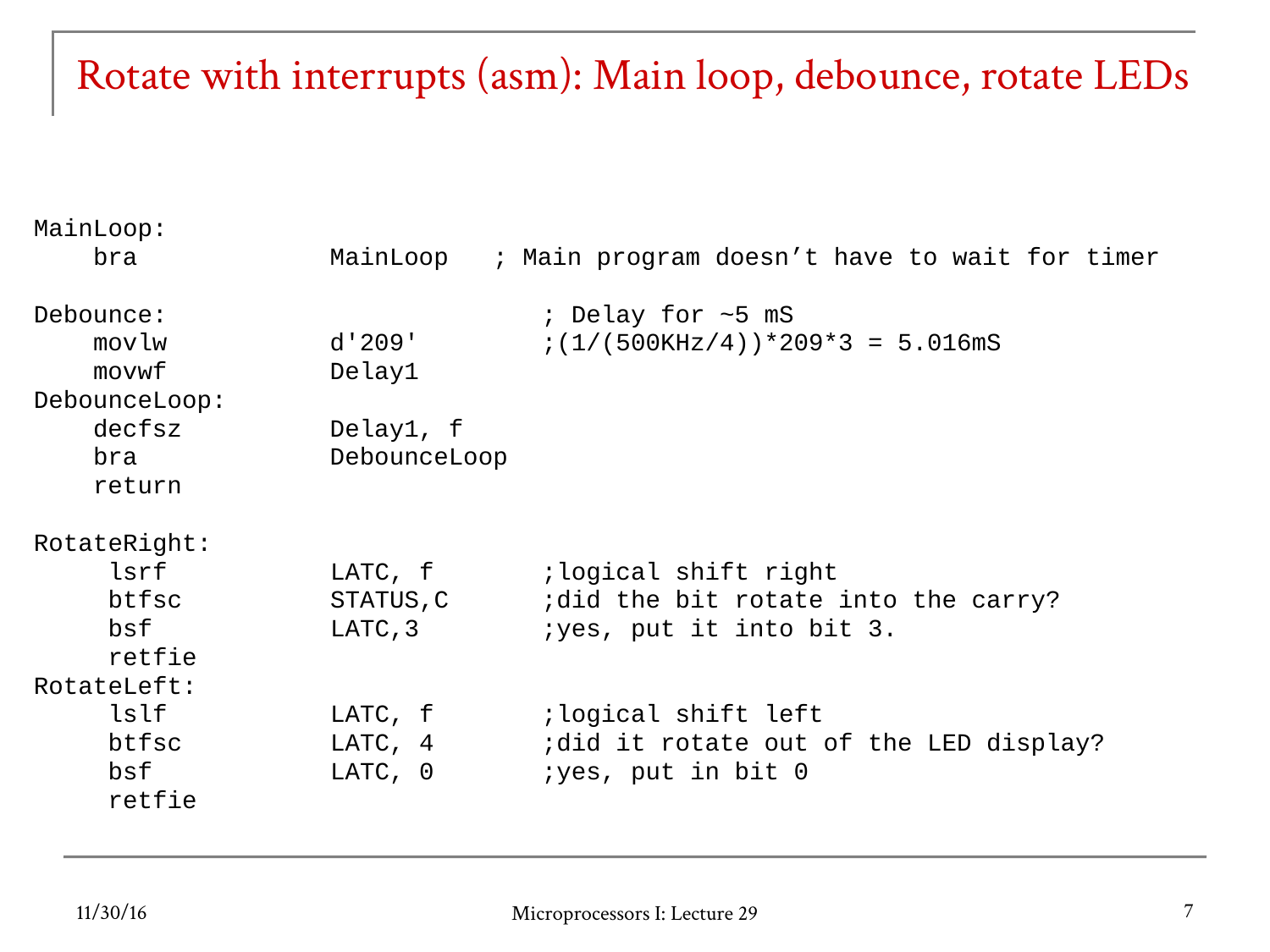

# Rotate with interrupts (asm): Main loop, debounce, rotate LEDs
MainLoop:
    bra             MainLoop   ; Main program doesn’t have to wait for timer

Debounce:			; Delay for ~5 mS
    movlw           d'209'        	;(1/(500KHz/4))*209*3 = 5.016mS
    movwf           Delay1
DebounceLoop:
    decfsz          Delay1, f
    bra             DebounceLoop
    return

RotateRight:
     lsrf           LATC, f      	;logical shift right
     btfsc          STATUS,C     	;did the bit rotate into the carry?
     bsf            LATC,3	;yes, put it into bit 3.
     retfie
RotateLeft:
     lslf           LATC, f	;logical shift left
     btfsc          LATC, 4	;did it rotate out of the LED display?
     bsf            LATC, 0	;yes, put in bit 0
     retfie

11/30/16
7
Microprocessors I: Lecture 29